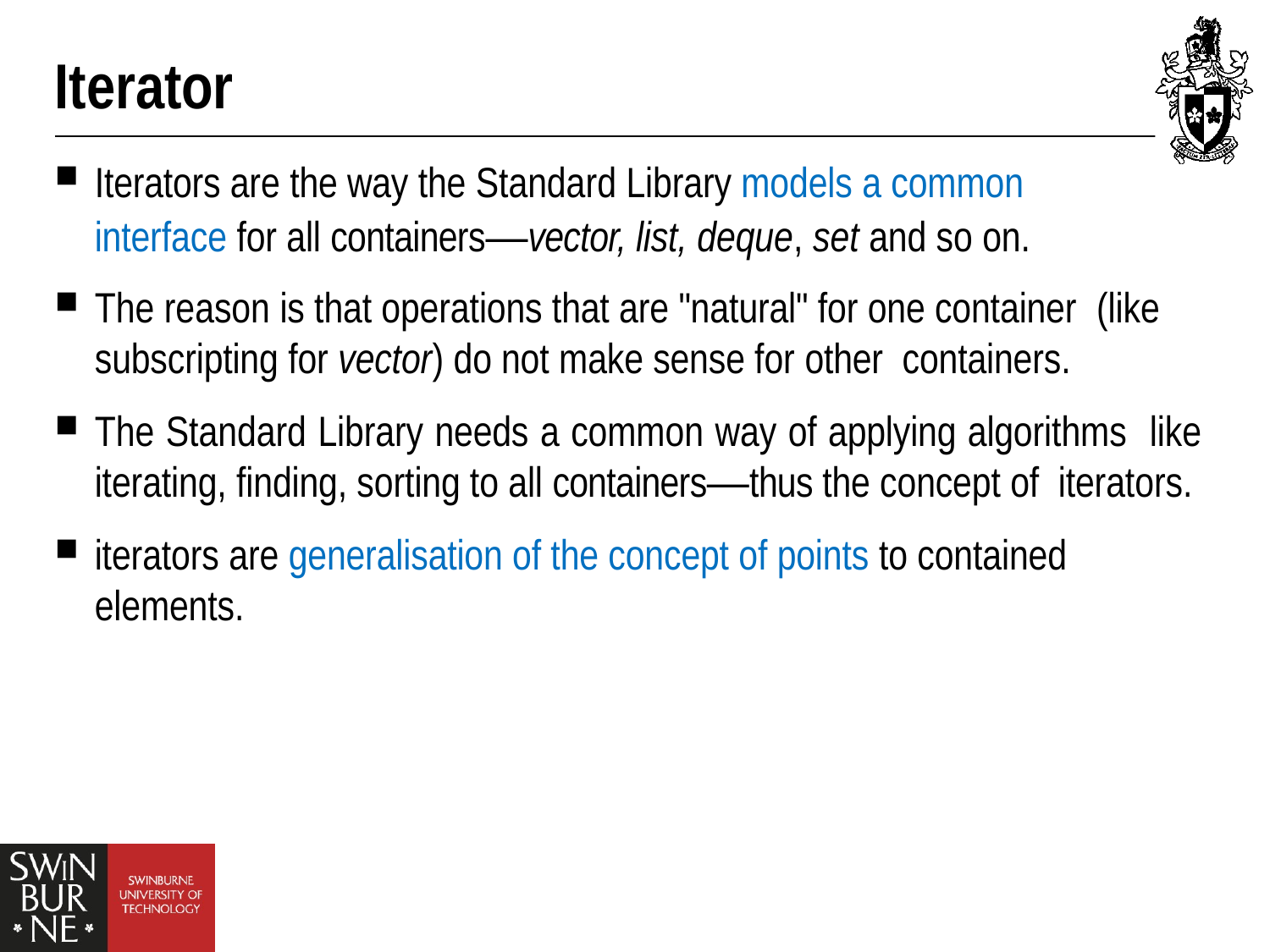

# Iterator
Iterators are the way the Standard Library models a common  interface for all containers—vector, list, deque, set and so on.
The reason is that operations that are "natural" for one container  (like subscripting for vector) do not make sense for other  containers.
The Standard Library needs a common way of applying algorithms  like iterating, finding, sorting to all containers—thus the concept of  iterators.
iterators are generalisation of the concept of points to contained  elements.